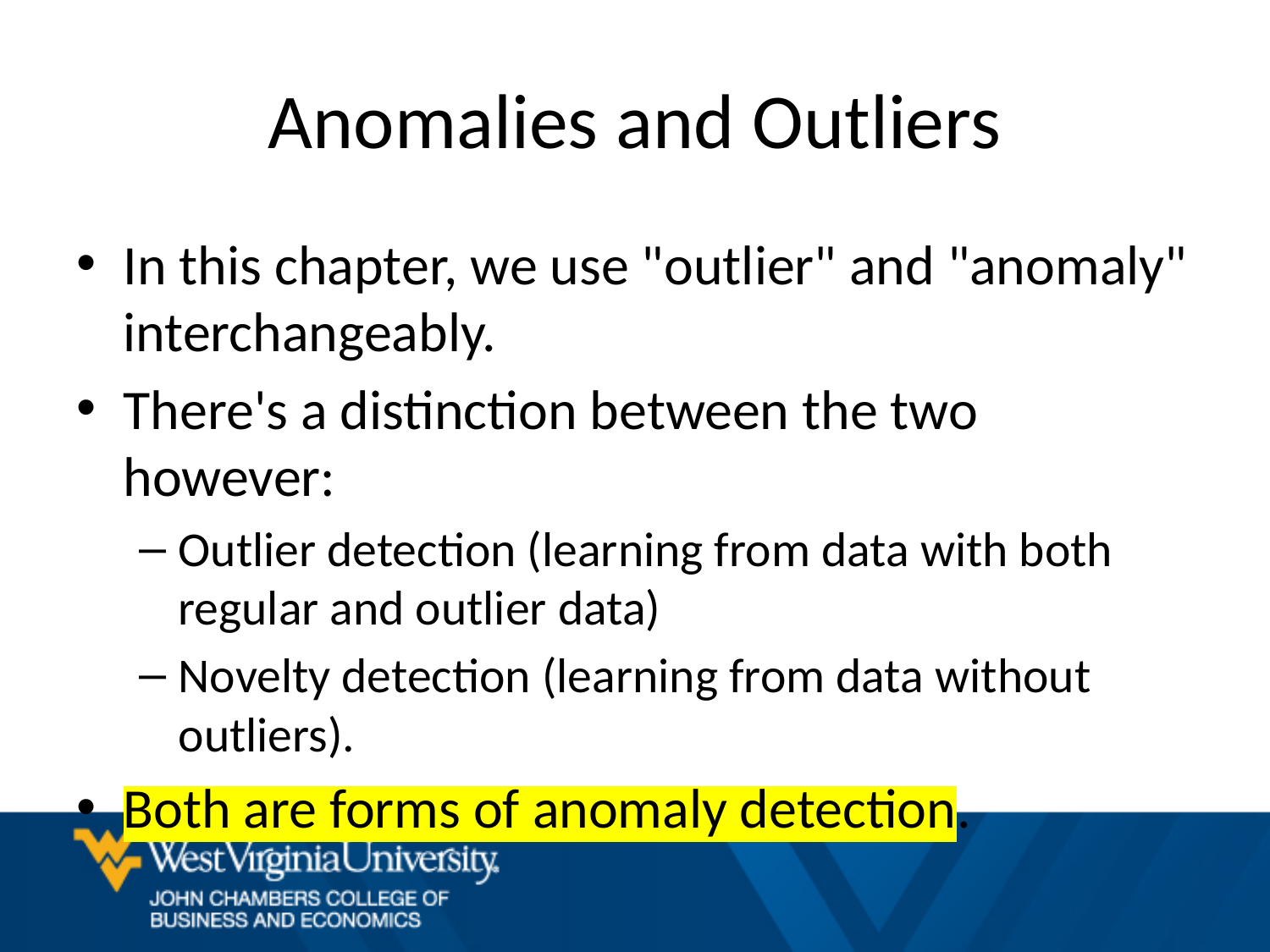

# Anomalies and Outliers
In this chapter, we use "outlier" and "anomaly" interchangeably.
There's a distinction between the two however:
Outlier detection (learning from data with both regular and outlier data)
Novelty detection (learning from data without outliers).
Both are forms of anomaly detection.